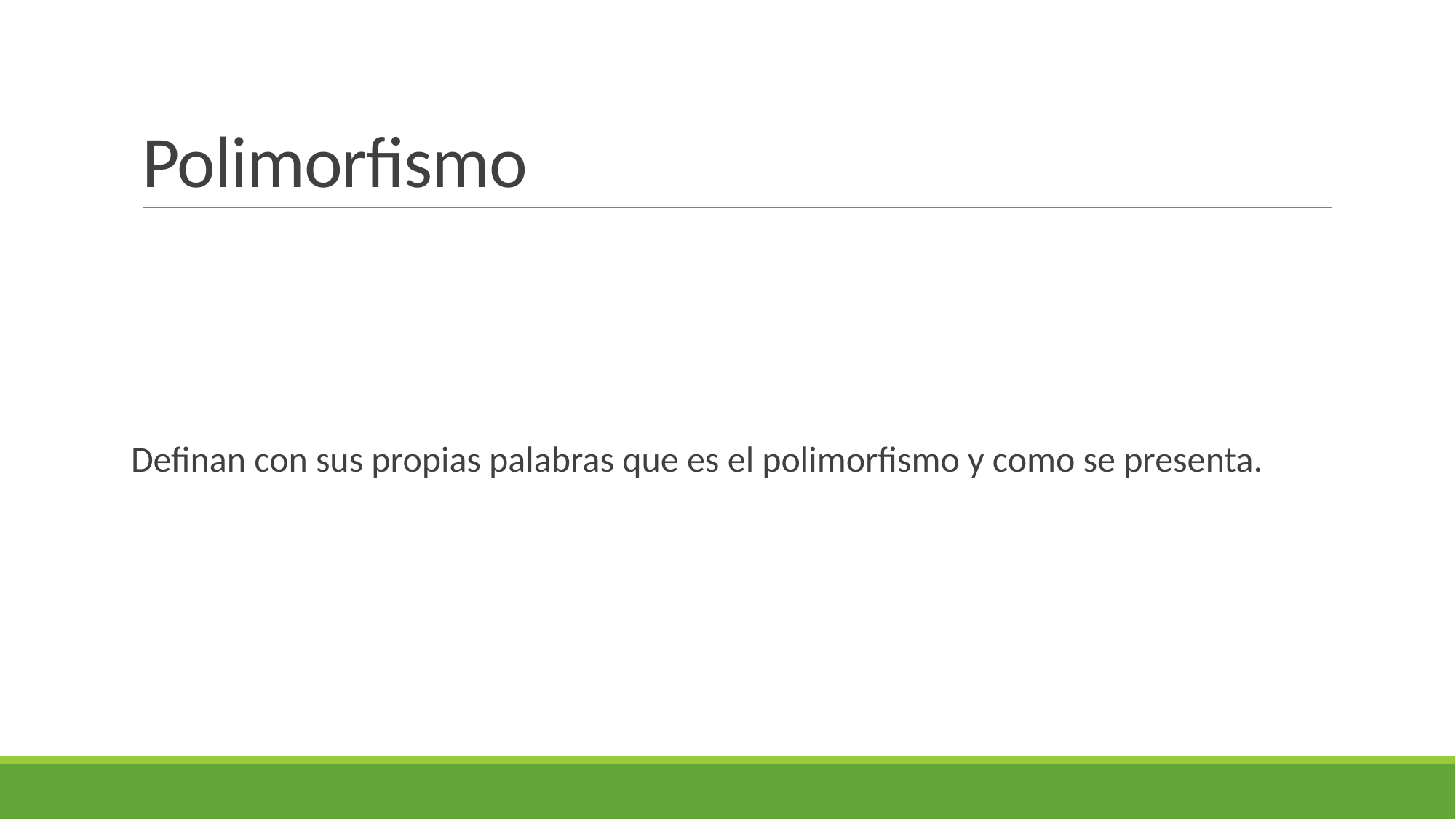

# Polimorfismo
Definan con sus propias palabras que es el polimorfismo y como se presenta.